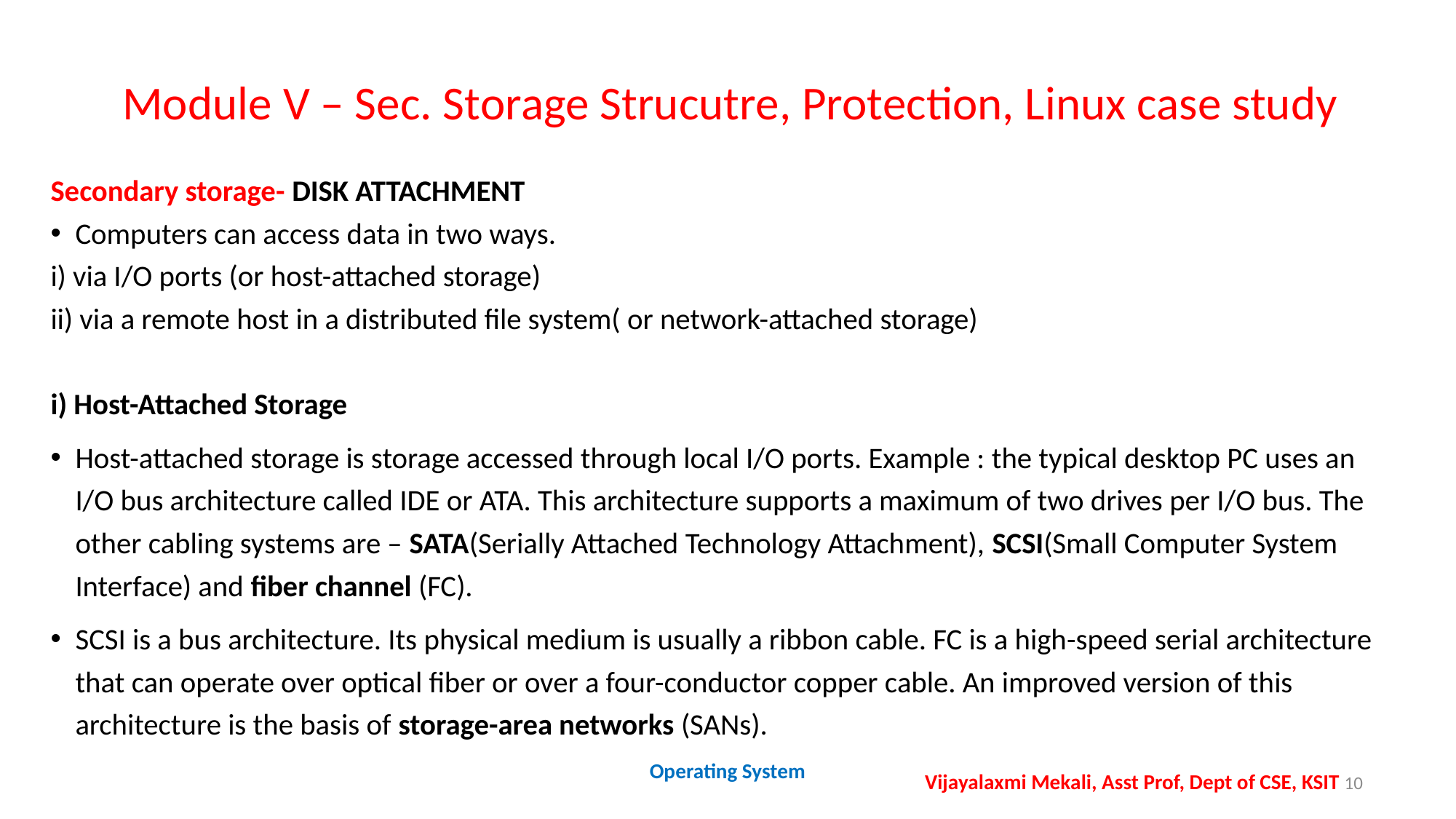

# Module V – Sec. Storage Strucutre, Protection, Linux case study
Secondary storage- DISK ATTACHMENT
Computers can access data in two ways.
i) via I/O ports (or host-attached storage)
ii) via a remote host in a distributed file system( or network-attached storage)

i) Host-Attached Storage
Host-attached storage is storage accessed through local I/O ports. Example : the typical desktop PC uses an I/O bus architecture called IDE or ATA. This architecture supports a maximum of two drives per I/O bus. The other cabling systems are – SATA(Serially Attached Technology Attachment), SCSI(Small Computer System Interface) and fiber channel (FC).
SCSI is a bus architecture. Its physical medium is usually a ribbon cable. FC is a high-speed serial architecture that can operate over optical fiber or over a four-conductor copper cable. An improved version of this architecture is the basis of storage-area networks (SANs).

Operating System

Vijayalaxmi Mekali, Asst Prof, Dept of CSE, KSIT 10